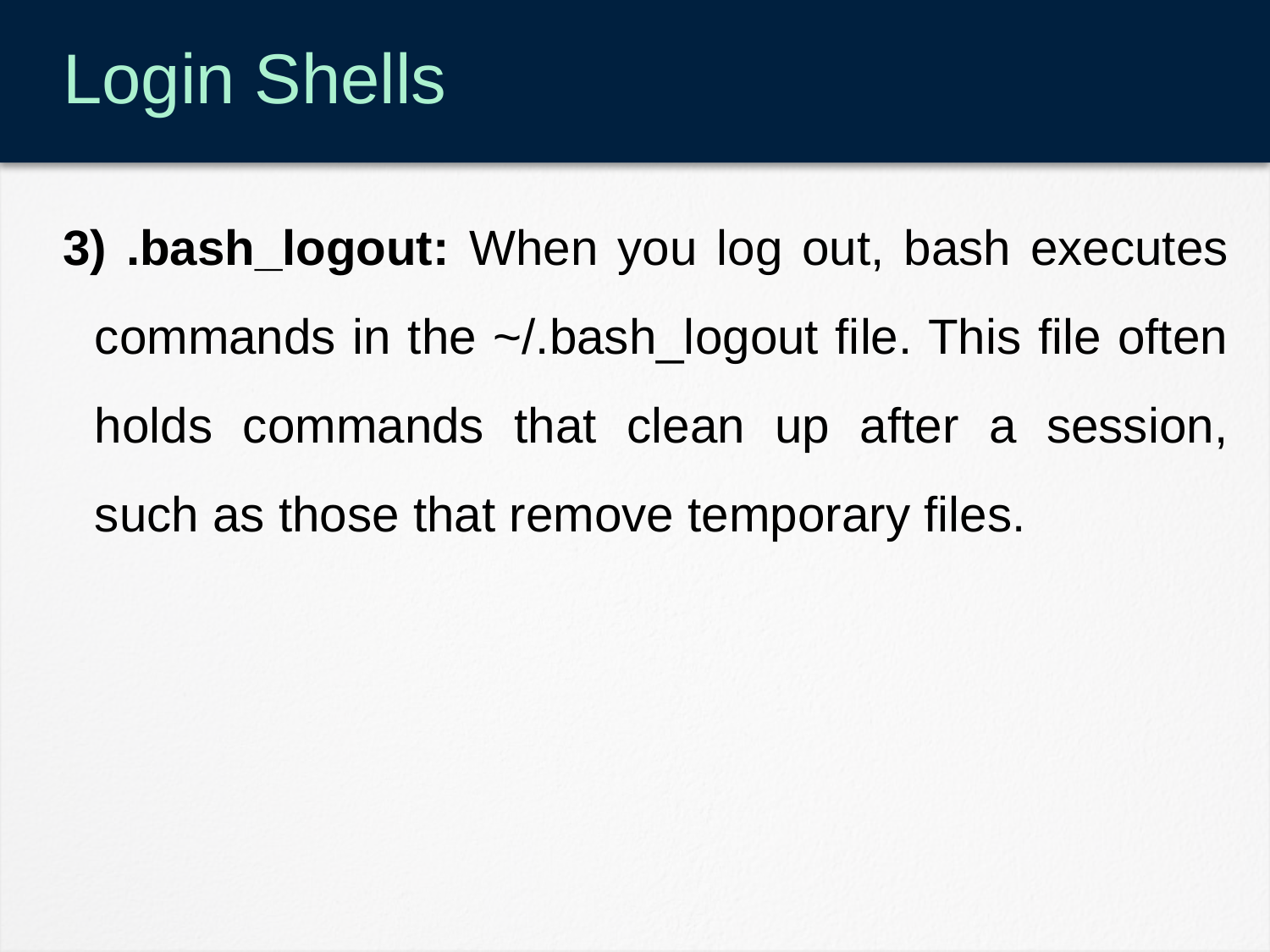

# Login Shells
3) .bash_logout: When you log out, bash executes commands in the ~/.bash_logout file. This file often holds commands that clean up after a session, such as those that remove temporary files.